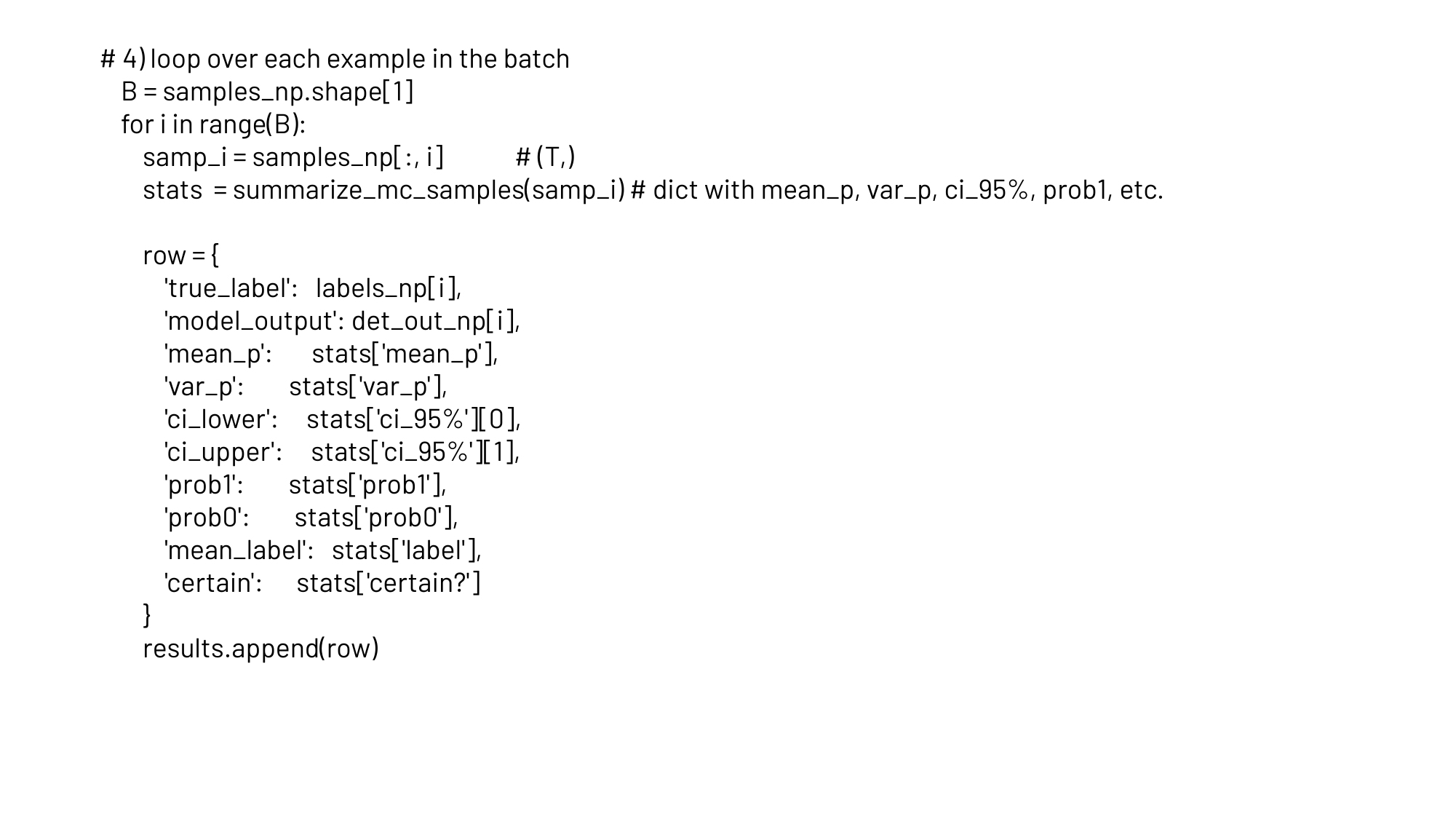

# 4) loop over each example in the batch
    B = samples_np.shape[1]
    for i in range(B):
        samp_i = samples_np[:, i]             # (T,)
        stats  = summarize_mc_samples(samp_i) # dict with mean_p, var_p, ci_95%, prob1, etc.

        row = {
            'true_label':   labels_np[i],
            'model_output': det_out_np[i],
            'mean_p':       stats['mean_p'],
            'var_p':        stats['var_p'],
            'ci_lower':     stats['ci_95%'][0],
            'ci_upper':     stats['ci_95%'][1],
            'prob1':        stats['prob1'],
            'prob0':        stats['prob0'],
            'mean_label':   stats['label'],
            'certain':      stats['certain?']
        }
        results.append(row)